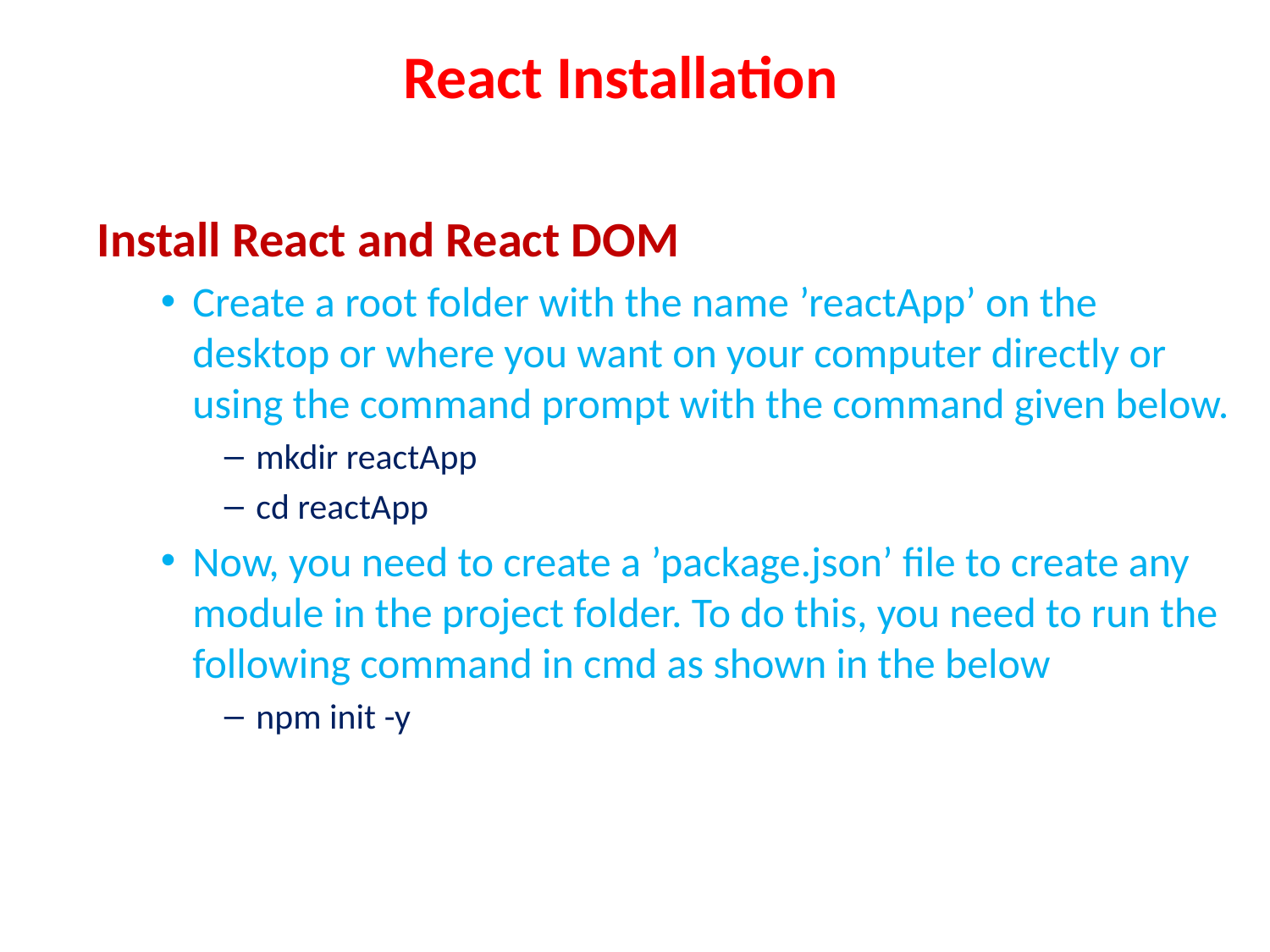

# React Installation
Install React and React DOM
Create a root folder with the name ’reactApp’ on the desktop or where you want on your computer directly or using the command prompt with the command given below.
mkdir reactApp
cd reactApp
Now, you need to create a ’package.json’ file to create any module in the project folder. To do this, you need to run the following command in cmd as shown in the below
npm init -y